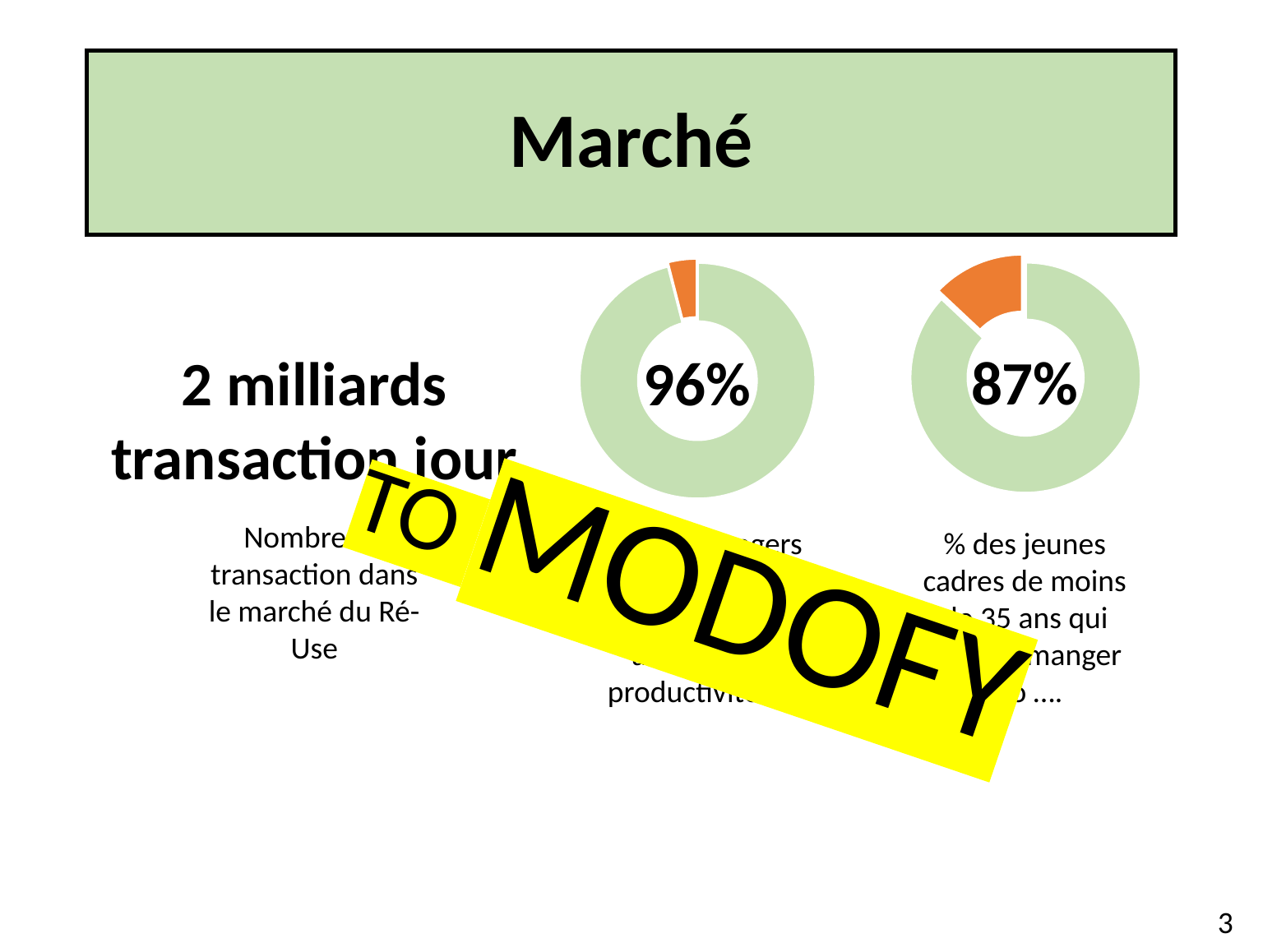

# Marché

### Chart

| Category | Ventes |
|---|---|
|  | 87.0 |
|  | 13.0 |

### Chart

| Category | Ventes |
|---|---|
| 1er trim. | 96.0 |
87%
2 milliards transaction jour
96%
TO MODOFY
Nombre de transaction dans le marché du Ré-Use
% des managers qui estiment que l’application améliore la productivité ….
% des jeunes cadres de moins de 35 ans qui préfère manger bio ….
3